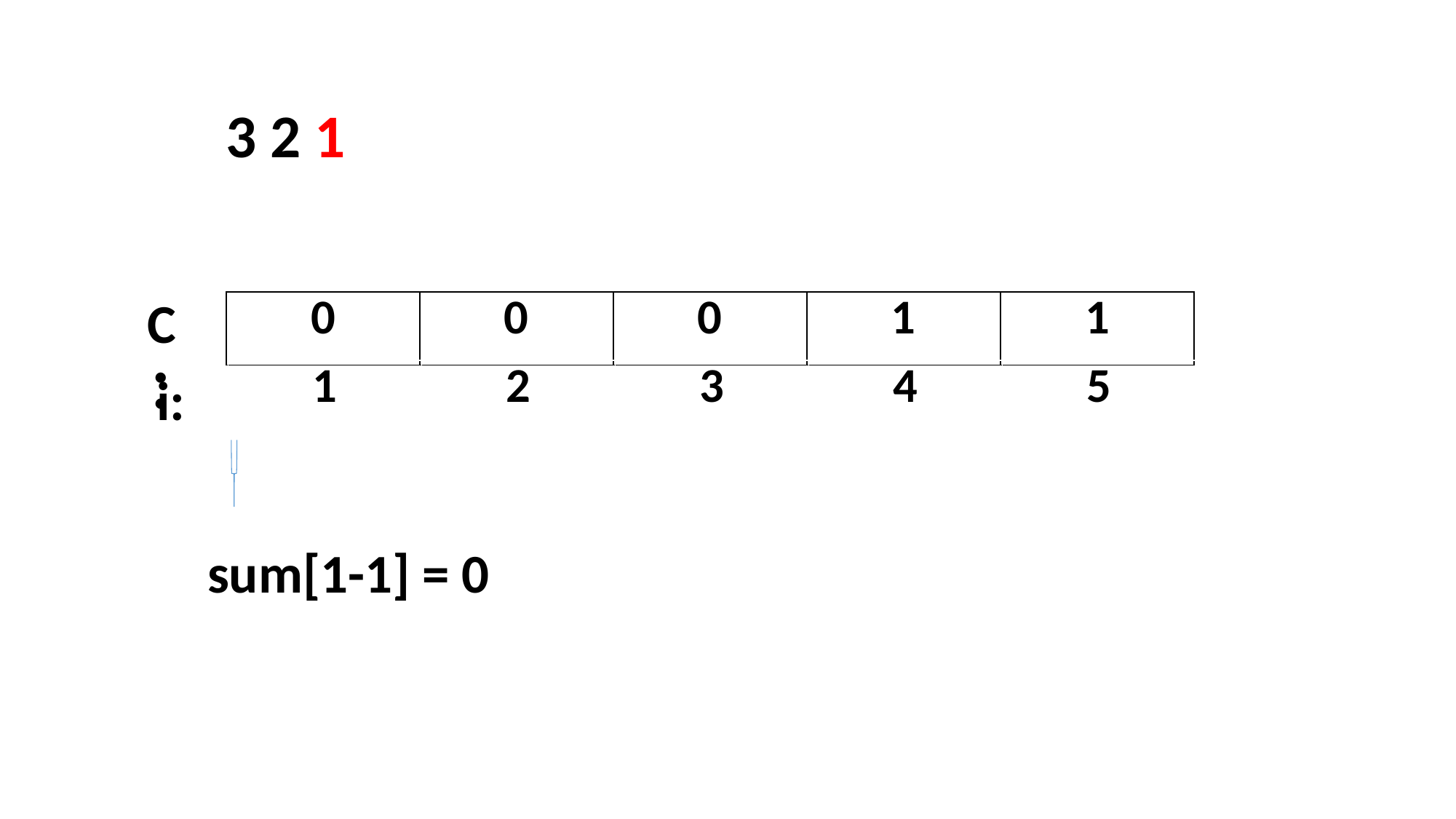

3 2 1
C：
| 0 | 0 | 0 | 1 | 1 |
| --- | --- | --- | --- | --- |
i:
| 1 | 2 | 3 | 4 | 5 |
| --- | --- | --- | --- | --- |

sum[1-1] = 0